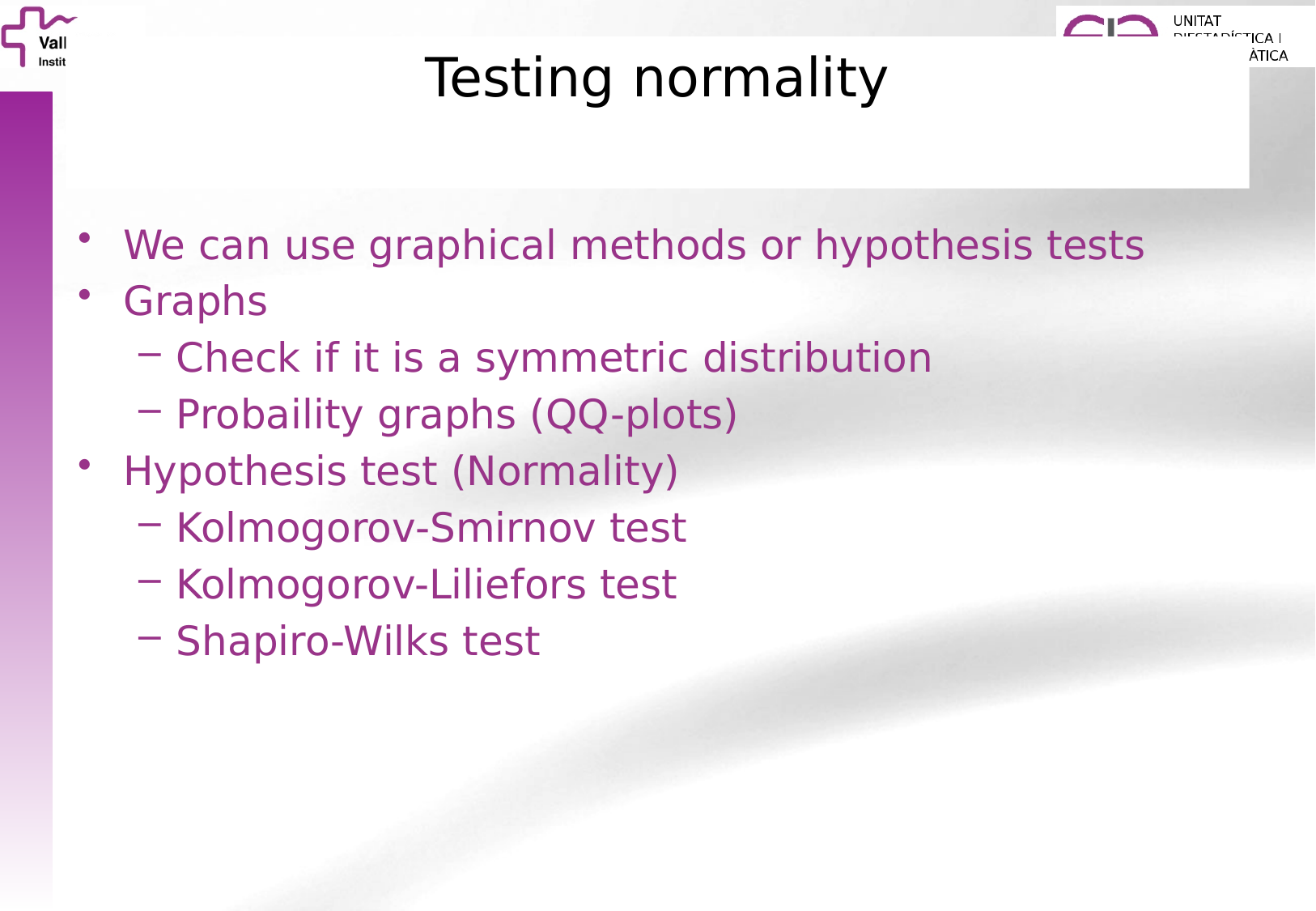

# Testing normality
We can use graphical methods or hypothesis tests
Graphs
Check if it is a symmetric distribution
Probaility graphs (QQ-plots)
Hypothesis test (Normality)
Kolmogorov‐Smirnov test
Kolmogorov-Liliefors test
Shapiro-Wilks test